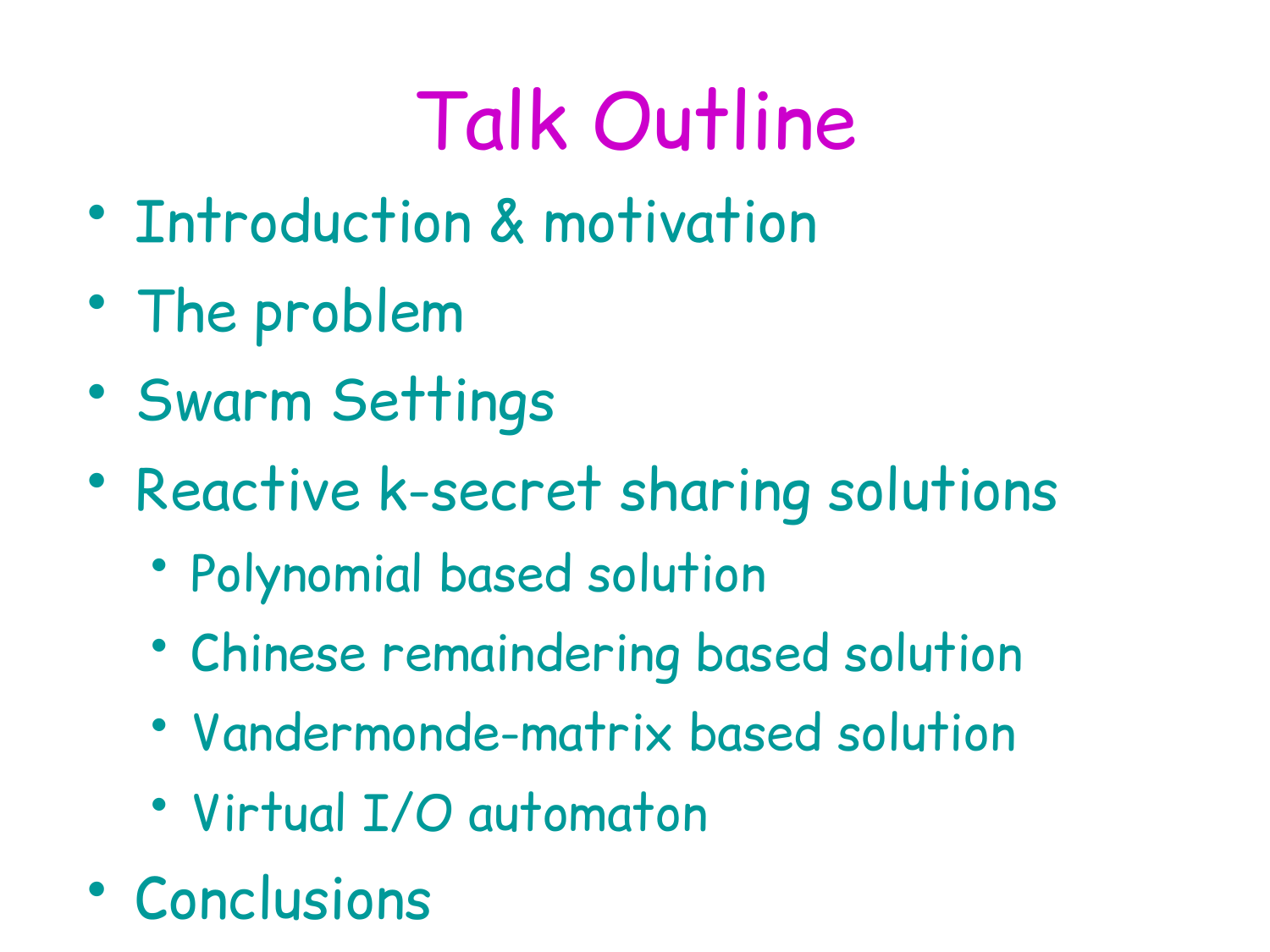

Talk Outline
Introduction & motivation
The problem
Swarm Settings
Reactive k-secret sharing solutions
Polynomial based solution
Chinese remaindering based solution
Vandermonde-matrix based solution
Virtual I/O automaton
Conclusions